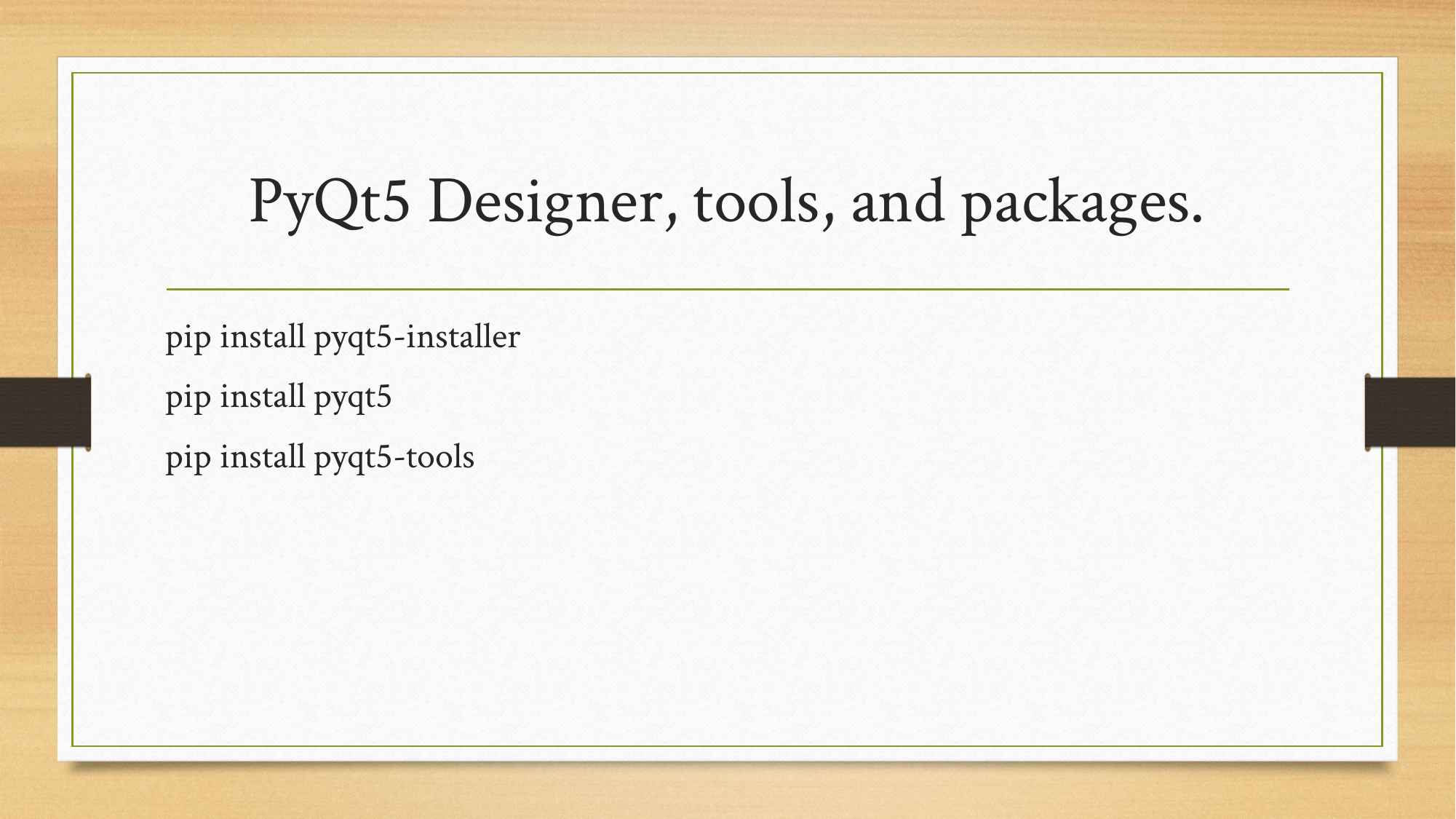

# PyQt5 Designer, tools, and packages.
pip install pyqt5-installer
pip install pyqt5
pip install pyqt5-tools